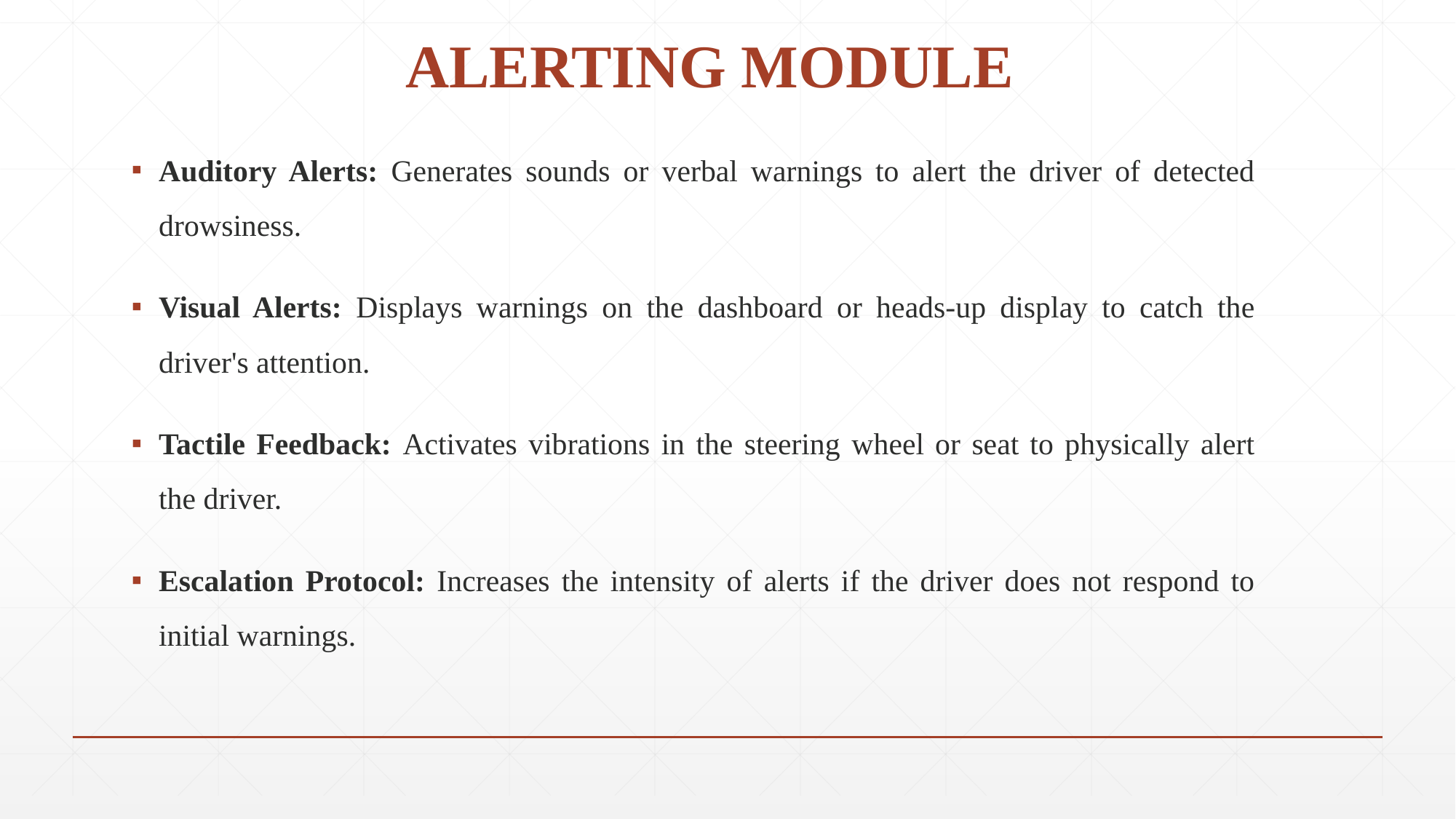

# ALERTING MODULE
Auditory Alerts: Generates sounds or verbal warnings to alert the driver of detected drowsiness.
Visual Alerts: Displays warnings on the dashboard or heads-up display to catch the driver's attention.
Tactile Feedback: Activates vibrations in the steering wheel or seat to physically alert the driver.
Escalation Protocol: Increases the intensity of alerts if the driver does not respond to initial warnings.